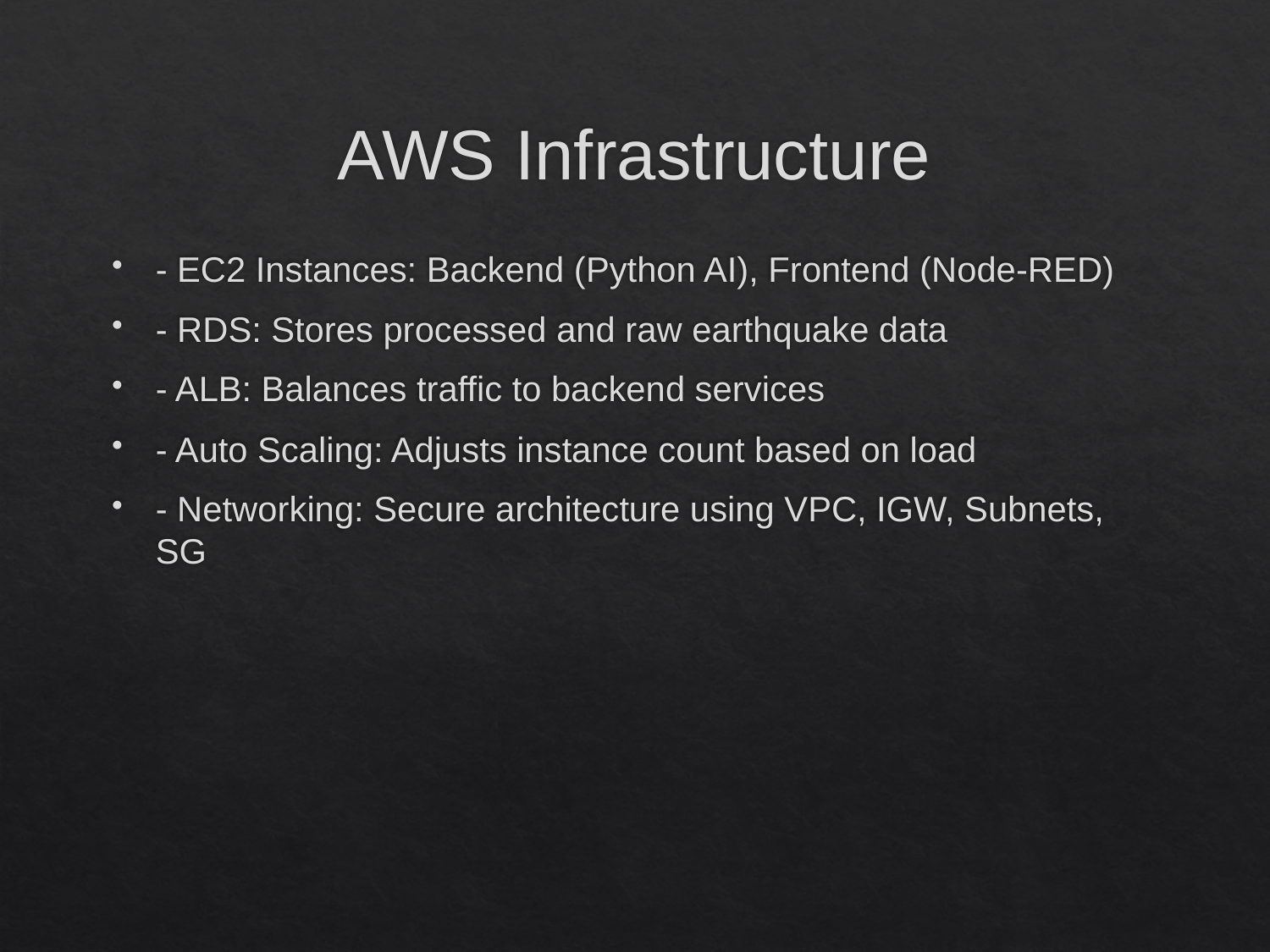

# AWS Infrastructure
- EC2 Instances: Backend (Python AI), Frontend (Node-RED)
- RDS: Stores processed and raw earthquake data
- ALB: Balances traffic to backend services
- Auto Scaling: Adjusts instance count based on load
- Networking: Secure architecture using VPC, IGW, Subnets, SG